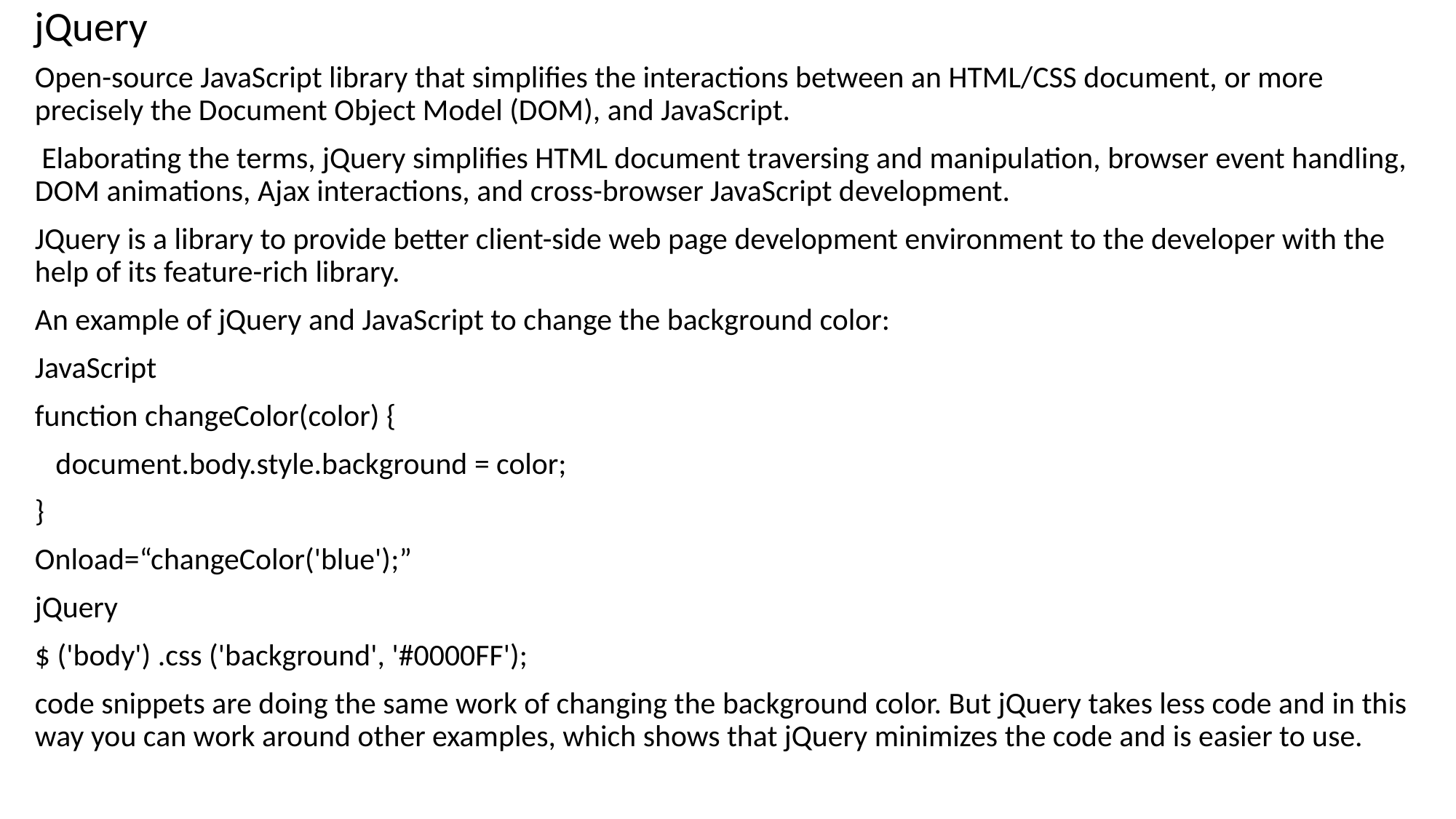

# jQuery
Open-source JavaScript library that simplifies the interactions between an HTML/CSS document, or more precisely the Document Object Model (DOM), and JavaScript.
 Elaborating the terms, jQuery simplifies HTML document traversing and manipulation, browser event handling, DOM animations, Ajax interactions, and cross-browser JavaScript development.
JQuery is a library to provide better client-side web page development environment to the developer with the help of its feature-rich library.
An example of jQuery and JavaScript to change the background color:
JavaScript
function changeColor(color) {
   document.body.style.background = color;
}
Onload=“changeColor('blue');”
jQuery
$ ('body') .css ('background', '#0000FF');
code snippets are doing the same work of changing the background color. But jQuery takes less code and in this way you can work around other examples, which shows that jQuery minimizes the code and is easier to use.